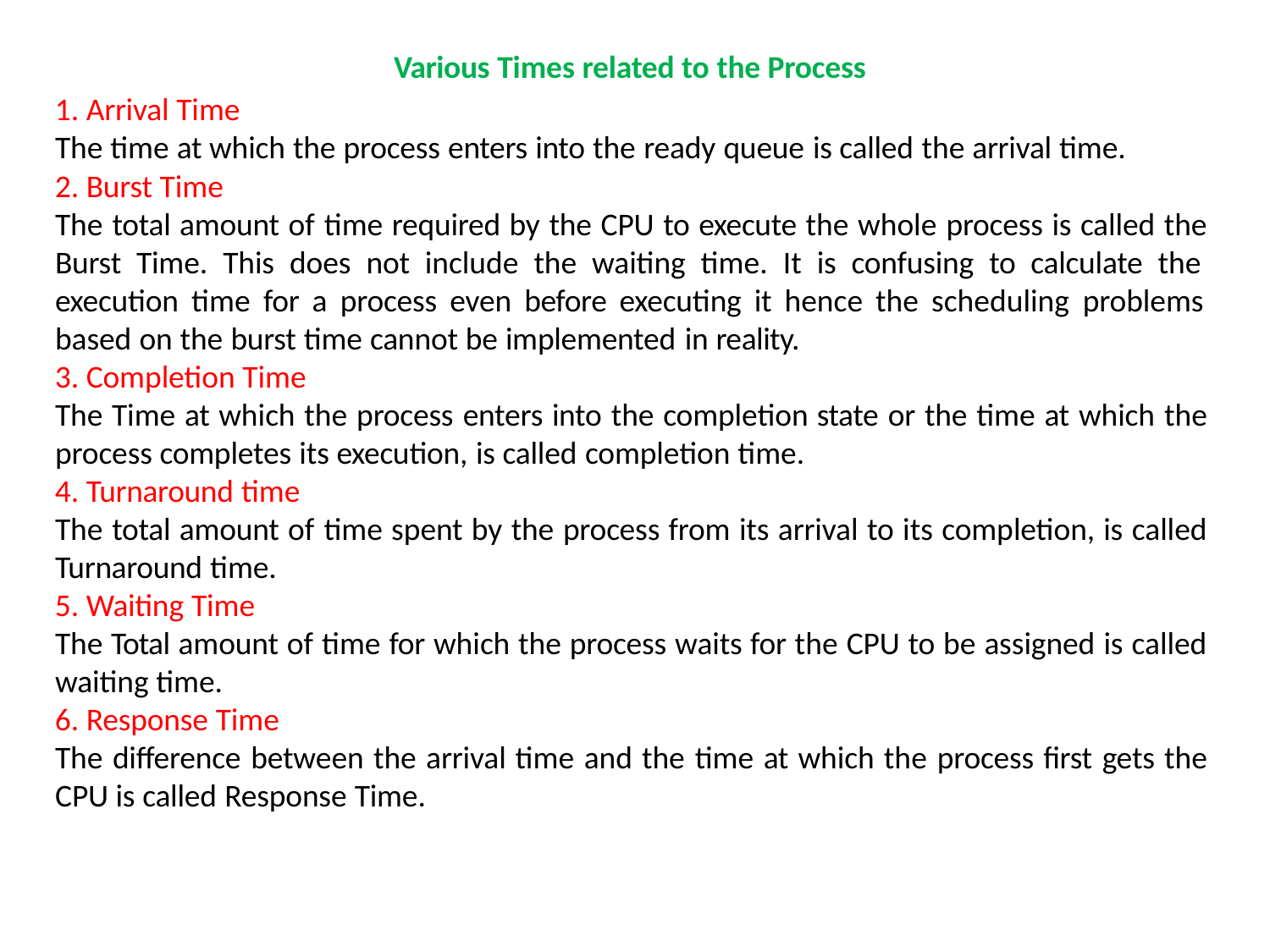

Various Times related to the Process
Arrival Time
The time at which the process enters into the ready queue is called the arrival time.
Burst Time
The total amount of time required by the CPU to execute the whole process is called the  Burst Time. This does not include the waiting time. It is confusing to calculate the  execution time for a process even before executing it hence the scheduling problems  based on the burst time cannot be implemented in reality.
Completion Time
The Time at which the process enters into the completion state or the time at which the
process completes its execution, is called completion time.
Turnaround time
The total amount of time spent by the process from its arrival to its completion, is called  Turnaround time.
Waiting Time
The Total amount of time for which the process waits for the CPU to be assigned is called
waiting time.
Response Time
The difference between the arrival time and the time at which the process first gets the
CPU is called Response Time.